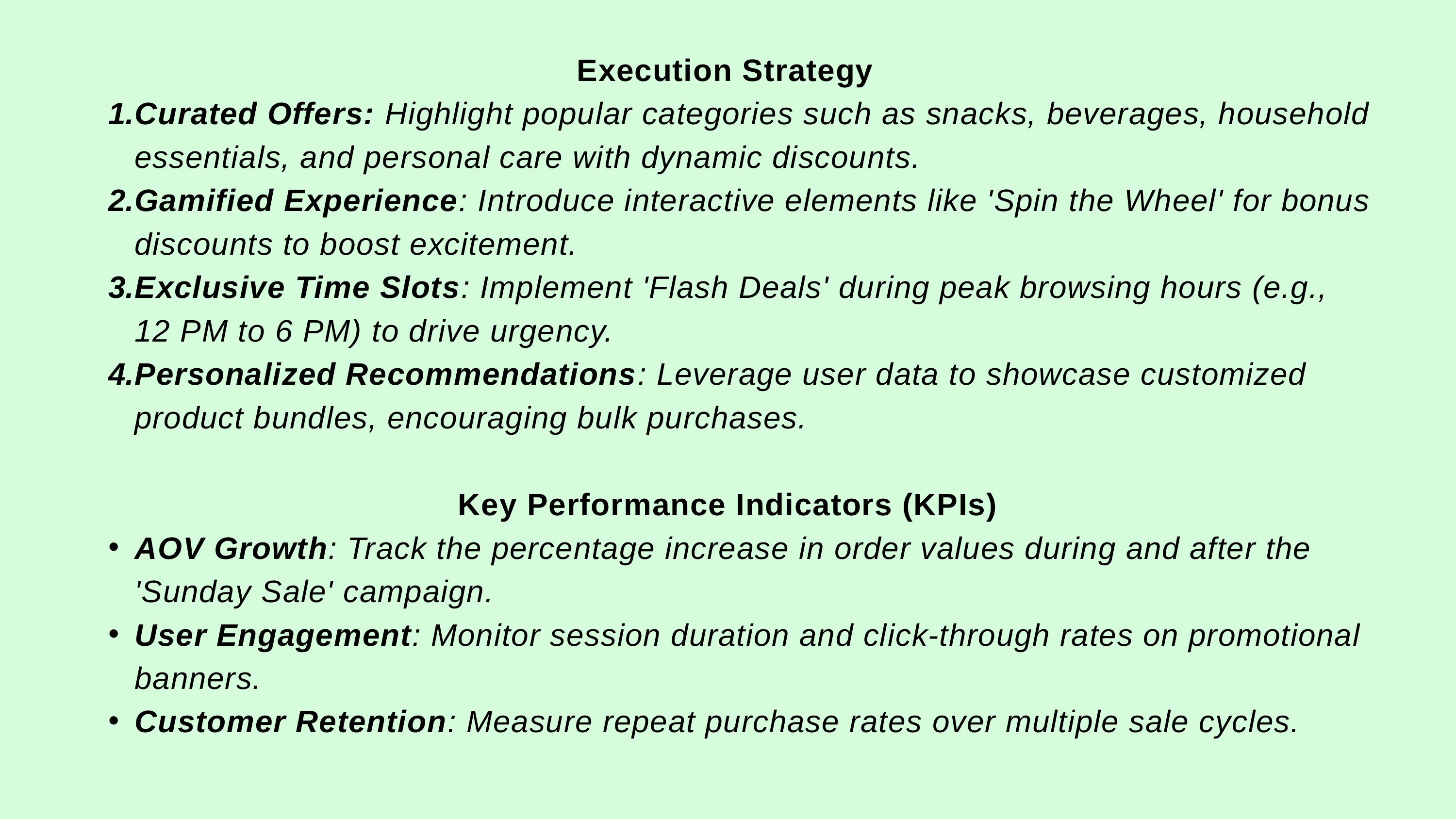

Execution Strategy
Curated Offers: Highlight popular categories such as snacks, beverages, household essentials, and personal care with dynamic discounts.
Gamified Experience: Introduce interactive elements like 'Spin the Wheel' for bonus discounts to boost excitement.
Exclusive Time Slots: Implement 'Flash Deals' during peak browsing hours (e.g., 12 PM to 6 PM) to drive urgency.
Personalized Recommendations: Leverage user data to showcase customized product bundles, encouraging bulk purchases.

Key Performance Indicators (KPIs)
AOV Growth: Track the percentage increase in order values during and after the 'Sunday Sale' campaign.
User Engagement: Monitor session duration and click-through rates on promotional banners.
Customer Retention: Measure repeat purchase rates over multiple sale cycles.